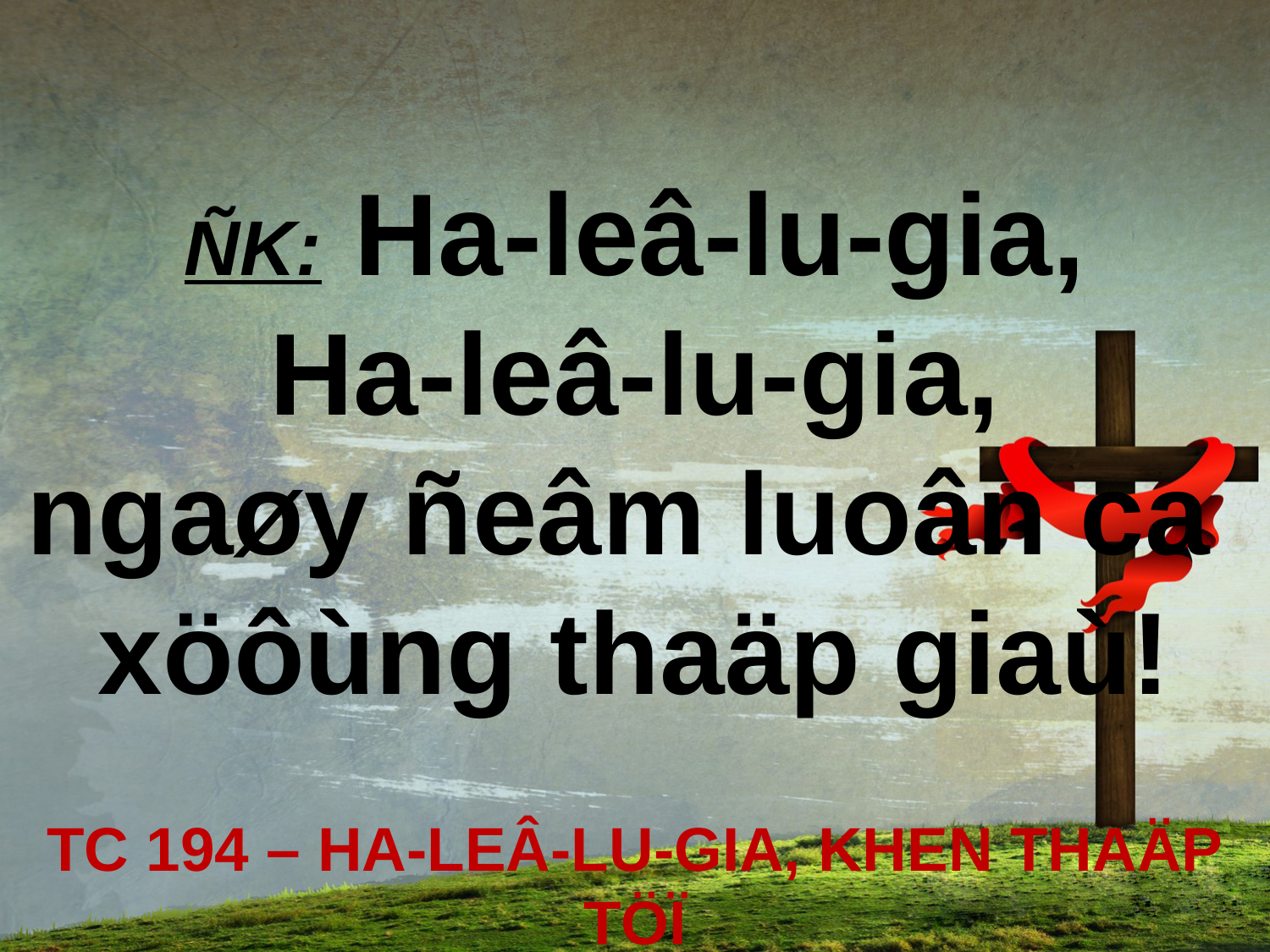

ÑK: Ha-leâ-lu-gia,
Ha-leâ-lu-gia,
ngaøy ñeâm luoân ca
xöôùng thaäp giaù!
TC 194 – HA-LEÂ-LU-GIA, KHEN THAÄP TÖÏ